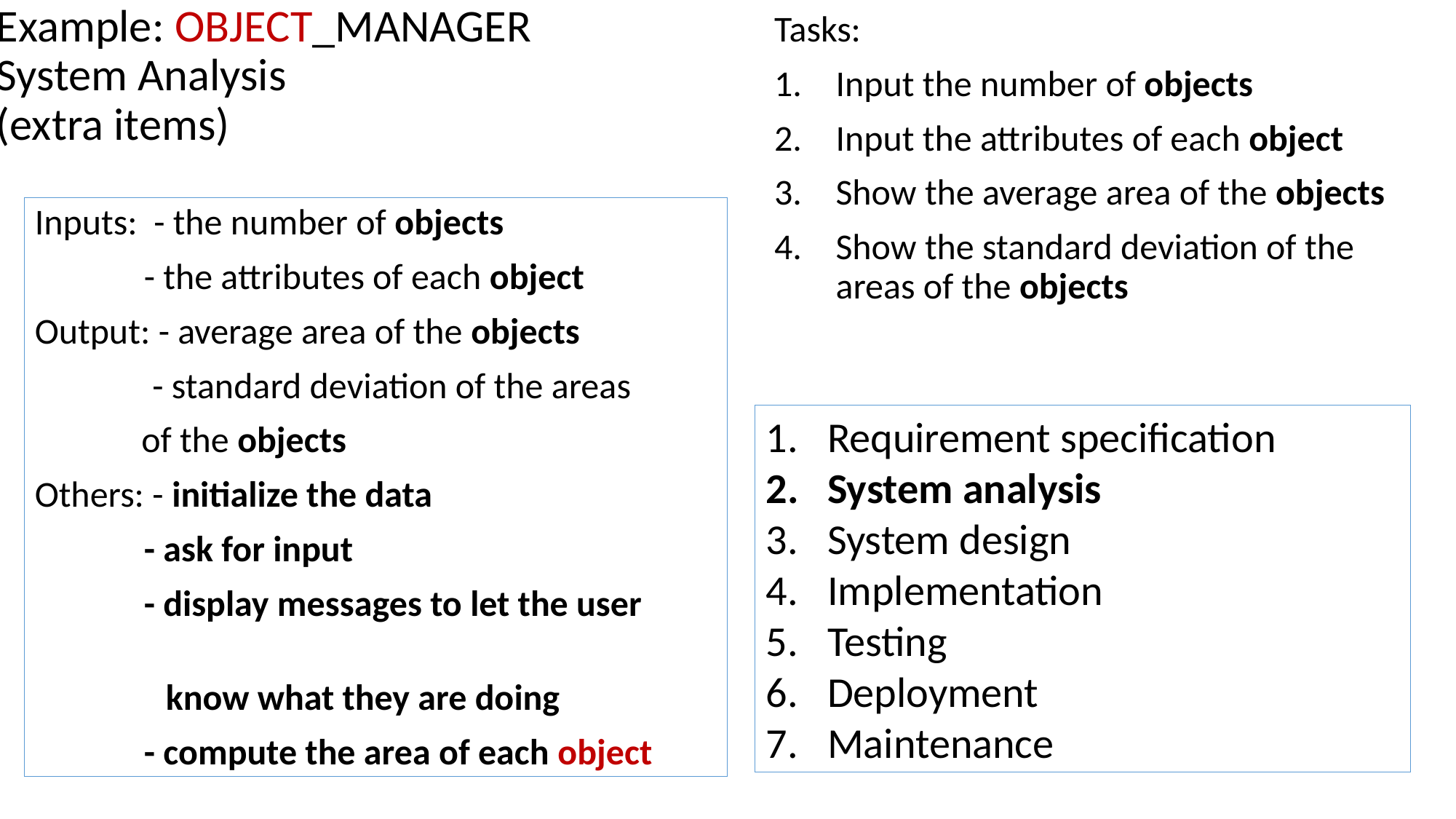

# Example: OBJECT_MANAGER System Analysis (extra items)
Tasks:
Input the number of objects
Input the attributes of each object
Show the average area of the objects
Show the standard deviation of the areas of the objects

Inputs:  - the number of objects
	- the attributes of each object
Output: - average area of the objects
	 - standard deviation of the areas
             of the objects
Others: - initialize the data
	- ask for input
	- display messages to let the user
                know what they are doing
	- compute the area of each object

Requirement specification
System analysis
System design
Implementation
Testing
Deployment
Maintenance